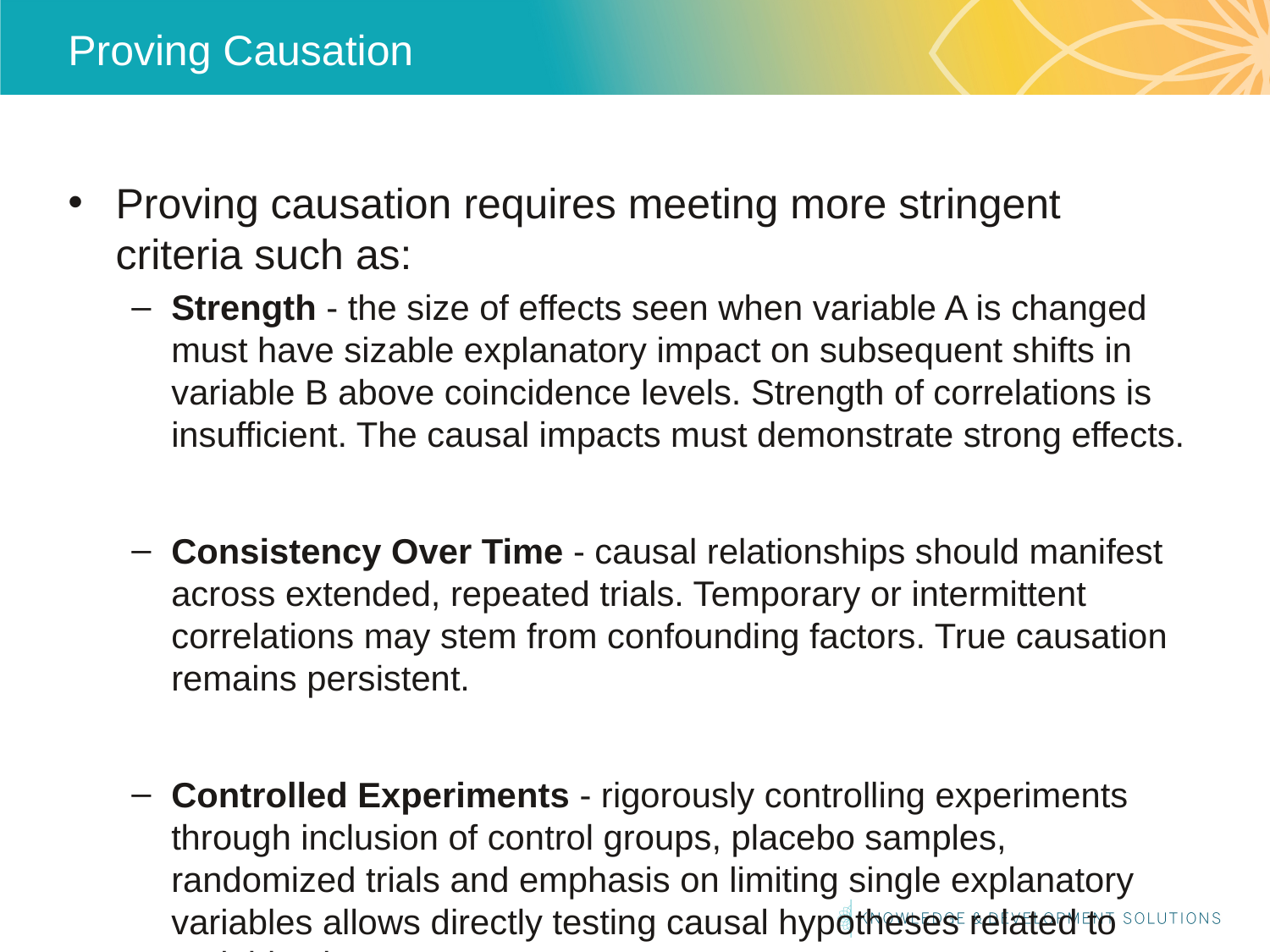

# Proving Causation
Proving causation requires meeting more stringent criteria such as:
Strength - the size of effects seen when variable A is changed must have sizable explanatory impact on subsequent shifts in variable B above coincidence levels. Strength of correlations is insufficient. The causal impacts must demonstrate strong effects.

Consistency Over Time - causal relationships should manifest across extended, repeated trials. Temporary or intermittent correlations may stem from confounding factors. True causation remains persistent.

Controlled Experiments - rigorously controlling experiments through inclusion of control groups, placebo samples, randomized trials and emphasis on limiting single explanatory variables allows directly testing causal hypotheses related to variable changes.